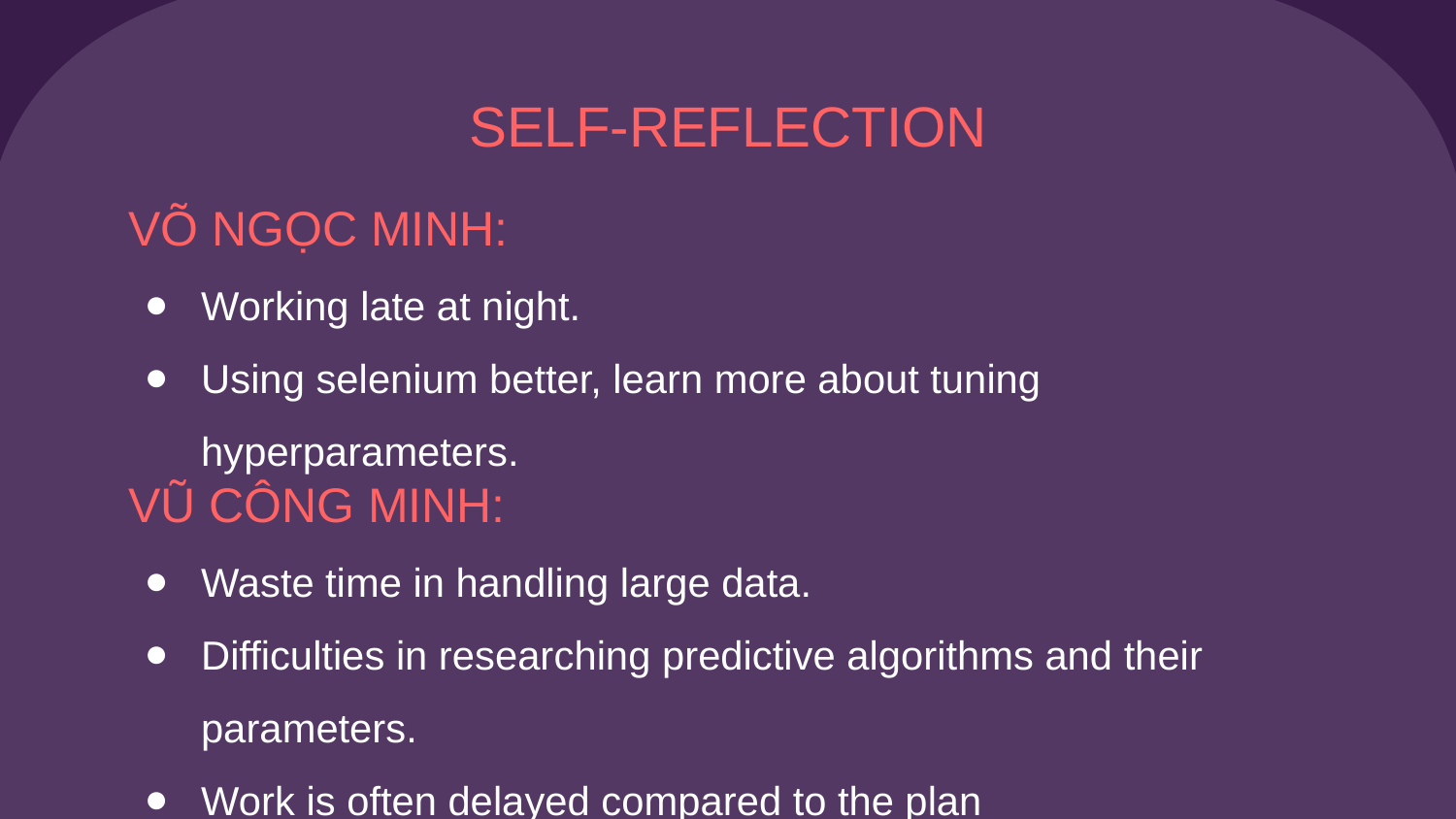

# SELF-REFLECTION
VÕ NGỌC MINH:
Working late at night.
Using selenium better, learn more about tuning hyperparameters.
VŨ CÔNG MINH:
Waste time in handling large data.
Difficulties in researching predictive algorithms and their parameters.
Work is often delayed compared to the plan
Learn more about tuning hyperparameters, predictive algorithms, web scraping with events, …